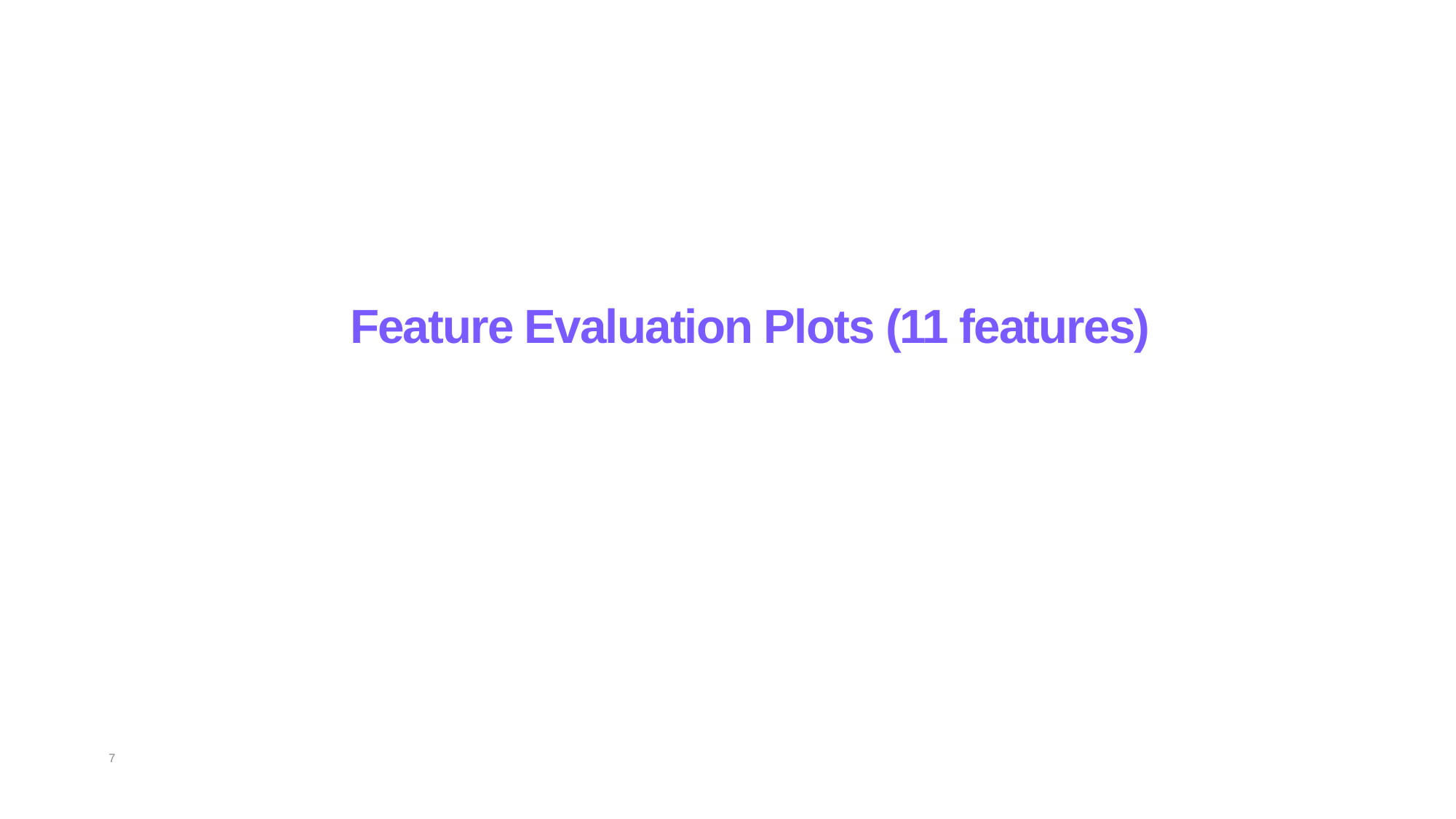

# Feature Evaluation Plots (11 features)
7